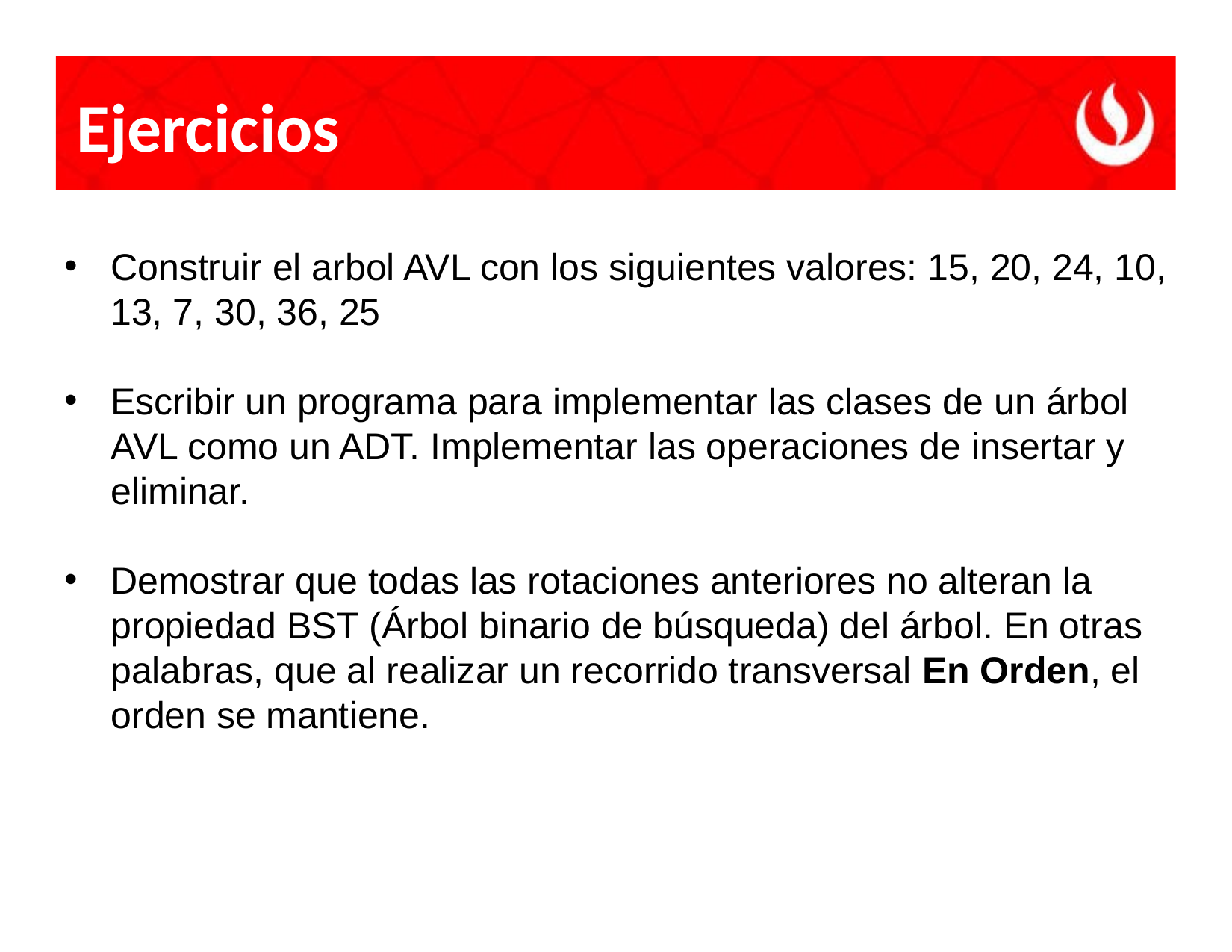

# Ejercicios
Construir el arbol AVL con los siguientes valores: 15, 20, 24, 10, 13, 7, 30, 36, 25

Escribir un programa para implementar las clases de un árbol AVL como un ADT. Implementar las operaciones de insertar y eliminar.
Demostrar que todas las rotaciones anteriores no alteran la propiedad BST (Árbol binario de búsqueda) del árbol. En otras palabras, que al realizar un recorrido transversal En Orden, el orden se mantiene.